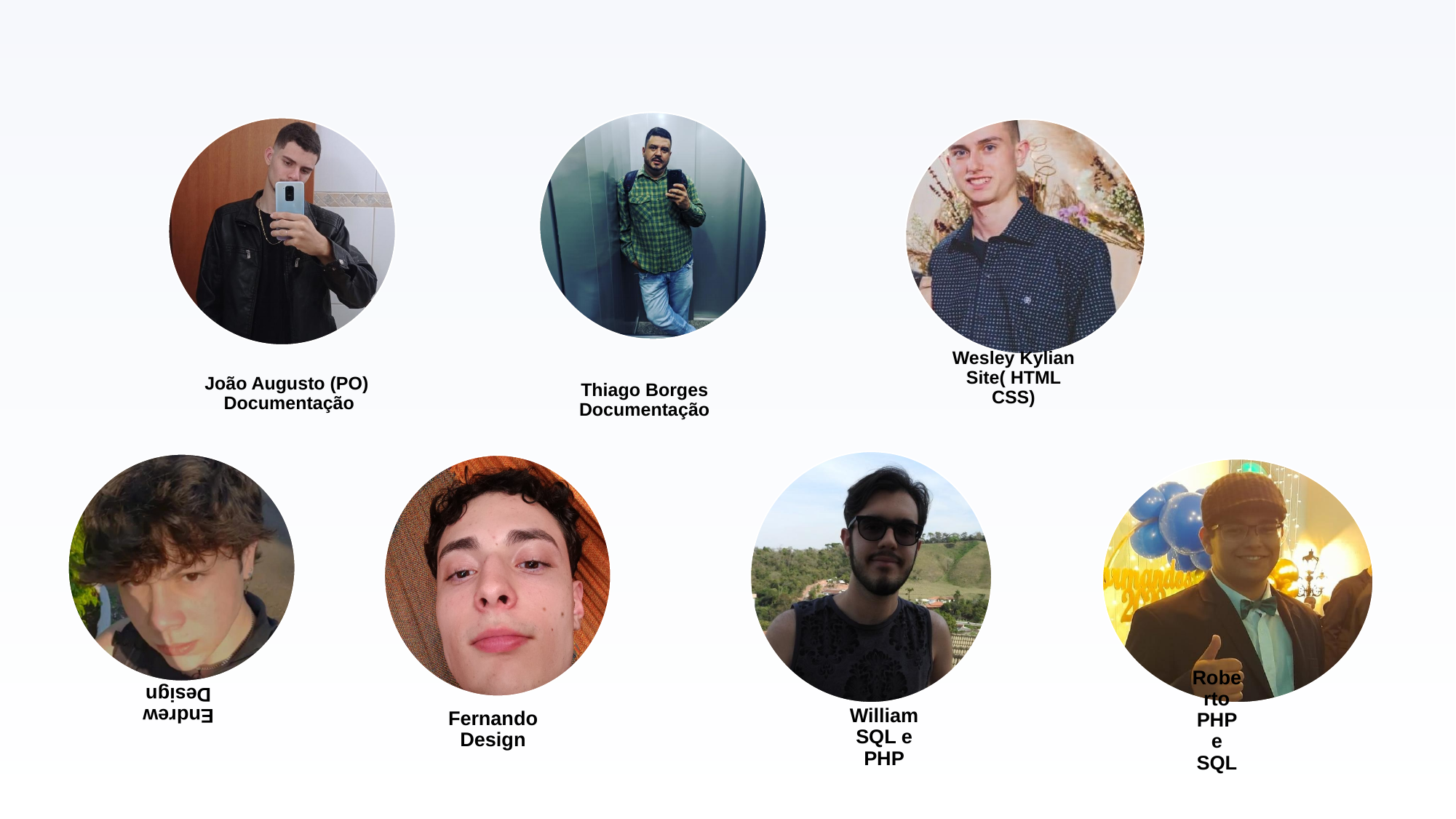

Thiago Borges Documentação
João Augusto (PO)
Documentação
Wesley Kylian
Site( HTML CSS)
Fernando Design
Endrew Design
William SQL e PHP
Roberto PHP e SQL